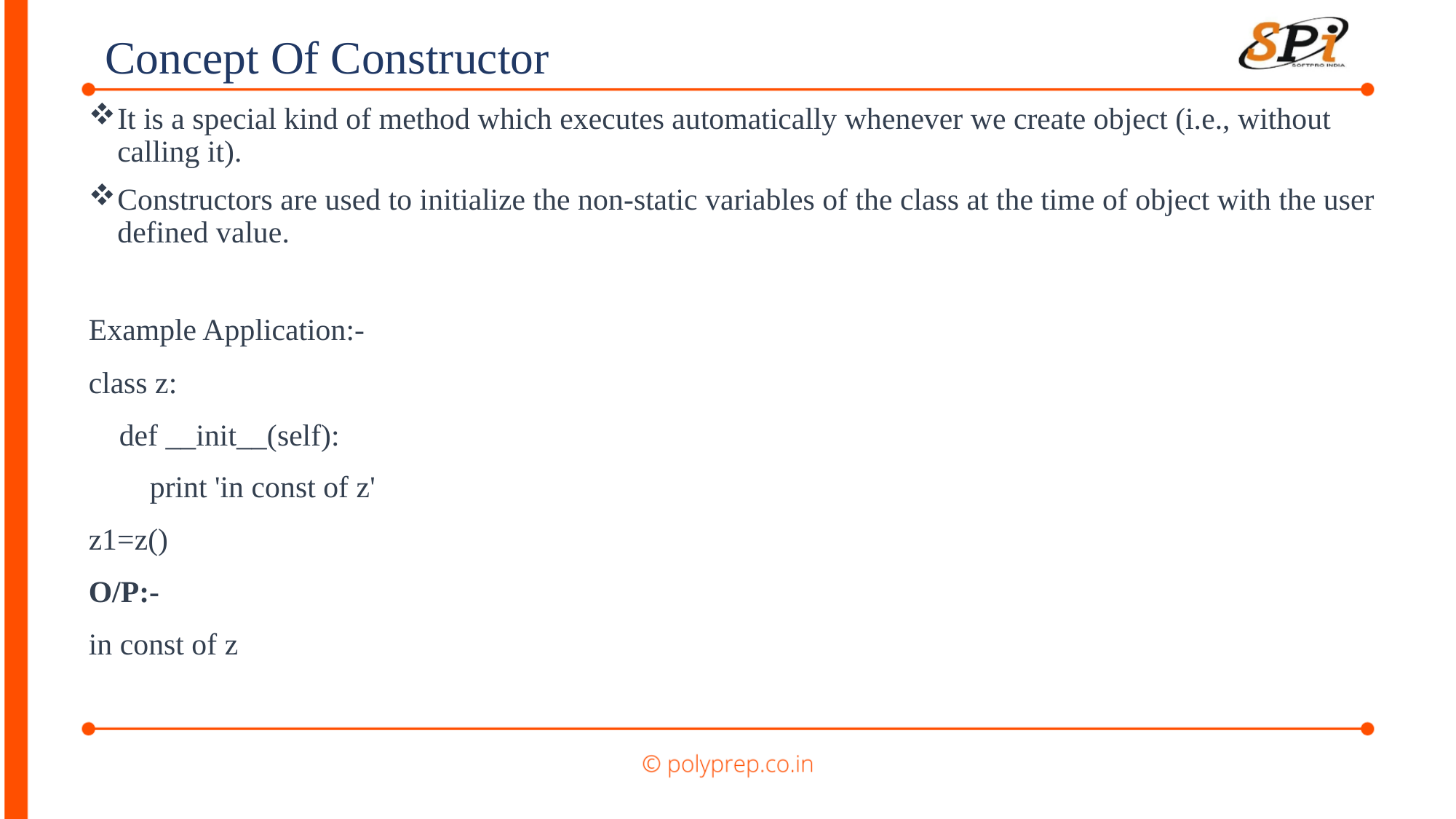

Concept Of Constructor
It is a special kind of method which executes automatically whenever we create object (i.e., without calling it).
Constructors are used to initialize the non-static variables of the class at the time of object with the user defined value.

Example Application:-
class z:
    def __init__(self):
        print 'in const of z'
z1=z()
O/P:-
in const of z